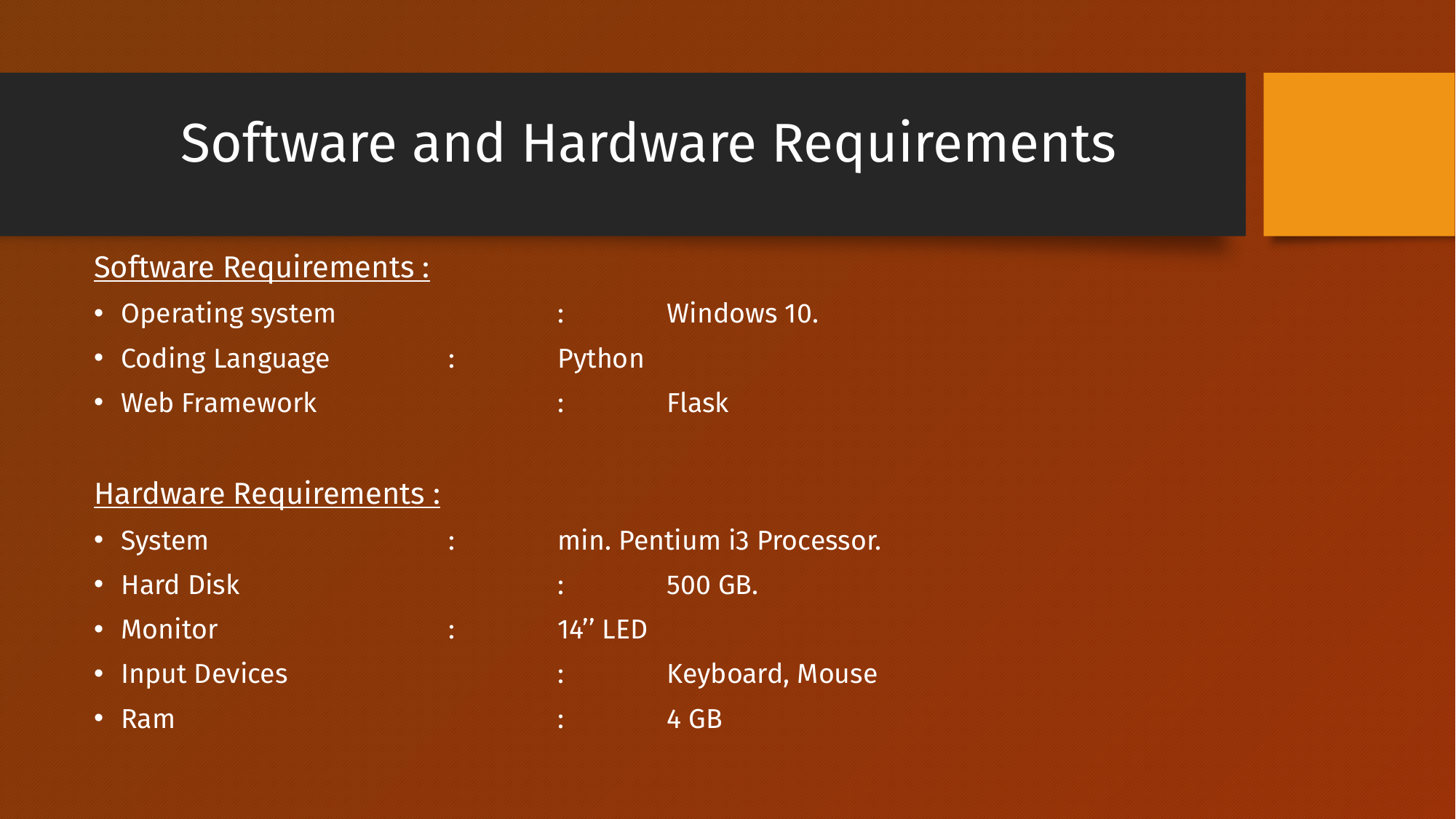

# Software and Hardware Requirements
Software Requirements :
Operating system 		: 	Windows 10.
Coding Language		:	Python
Web Framework    		:   	Flask

Hardware Requirements :
System			: 	min. Pentium i3 Processor.
Hard Disk 			: 	500 GB.
Monitor			: 	14’’ LED
Input Devices			: 	Keyboard, Mouse
Ram				:	4 GB